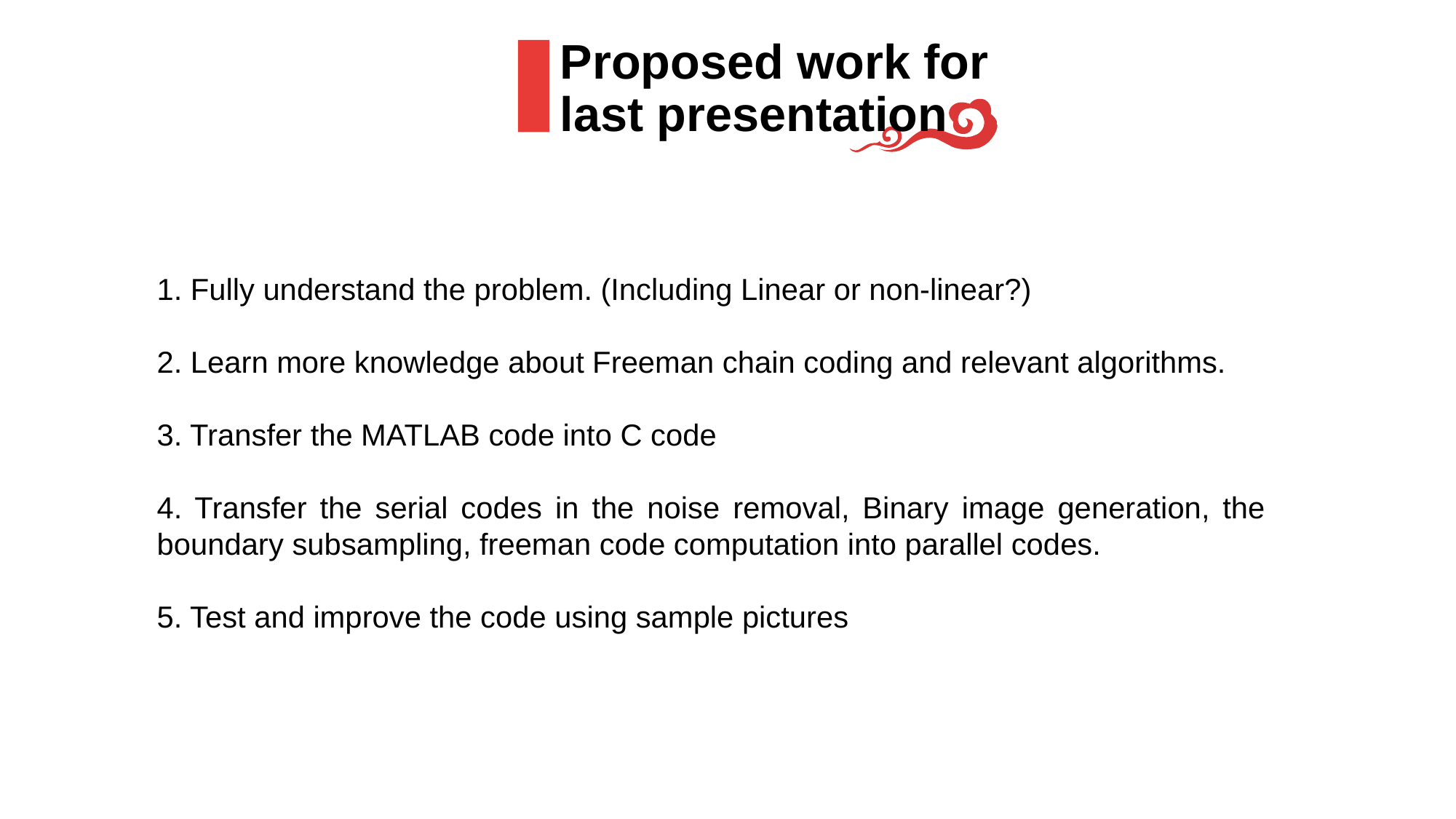

# Proposed work for last presentation
1. Fully understand the problem. (Including Linear or non-linear?)

2. Learn more knowledge about Freeman chain coding and relevant algorithms.

3. Transfer the MATLAB code into C code

4. Transfer the serial codes in the noise removal, Binary image generation, the boundary subsampling, freeman code computation into parallel codes.

5. Test and improve the code using sample pictures